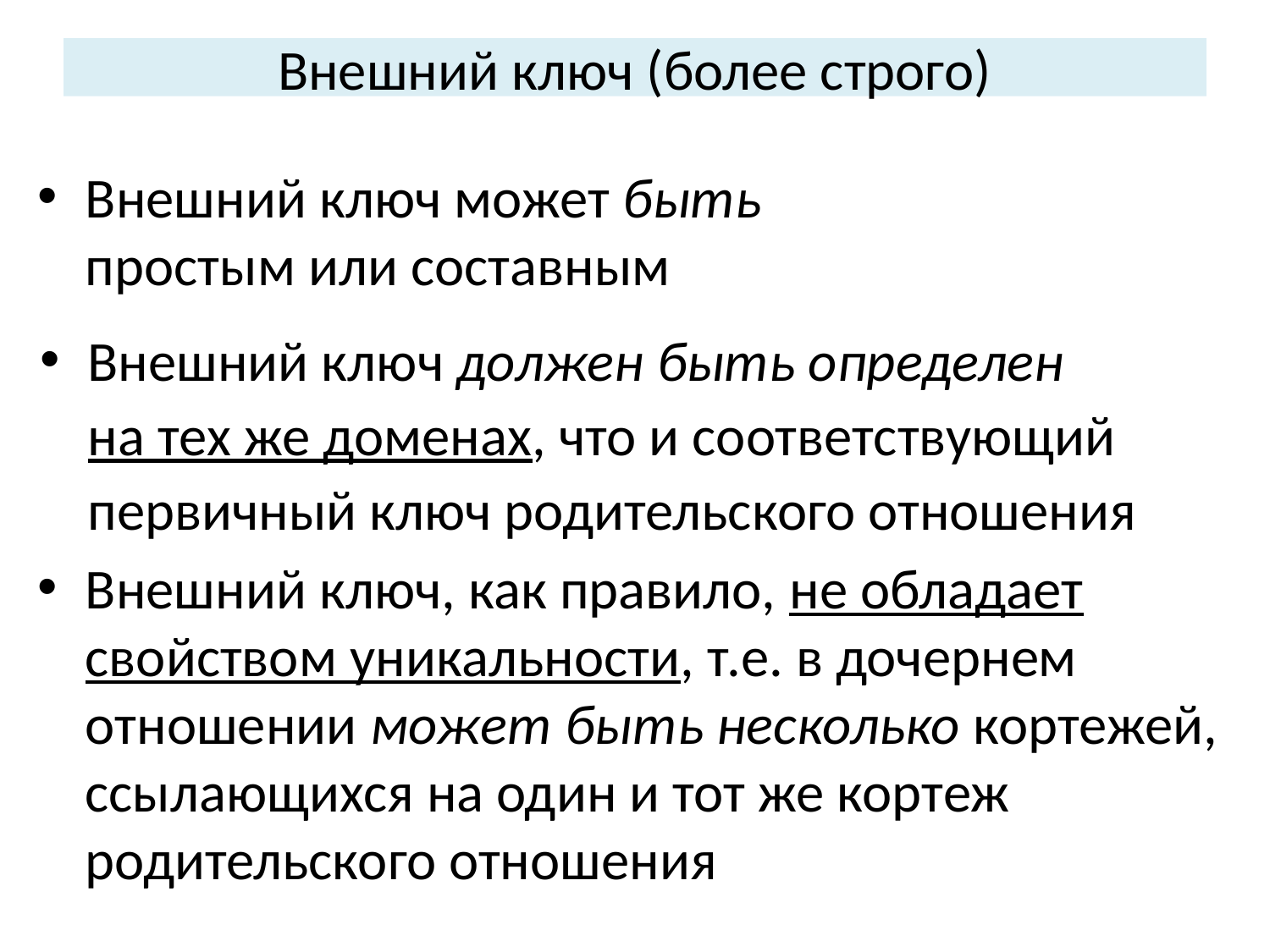

# Внешний ключ (более строго)
Внешний ключ может быть
простым или составным
Внешний ключ должен быть определен
на тех же доменах, что и соответствующий первичный ключ родительского отношения
Внешний ключ, как правило, не обладает свойством уникальности, т.е. в дочернем отношении может быть несколько кортежей, ссылающихся на один и тот же кортеж родительского отношения